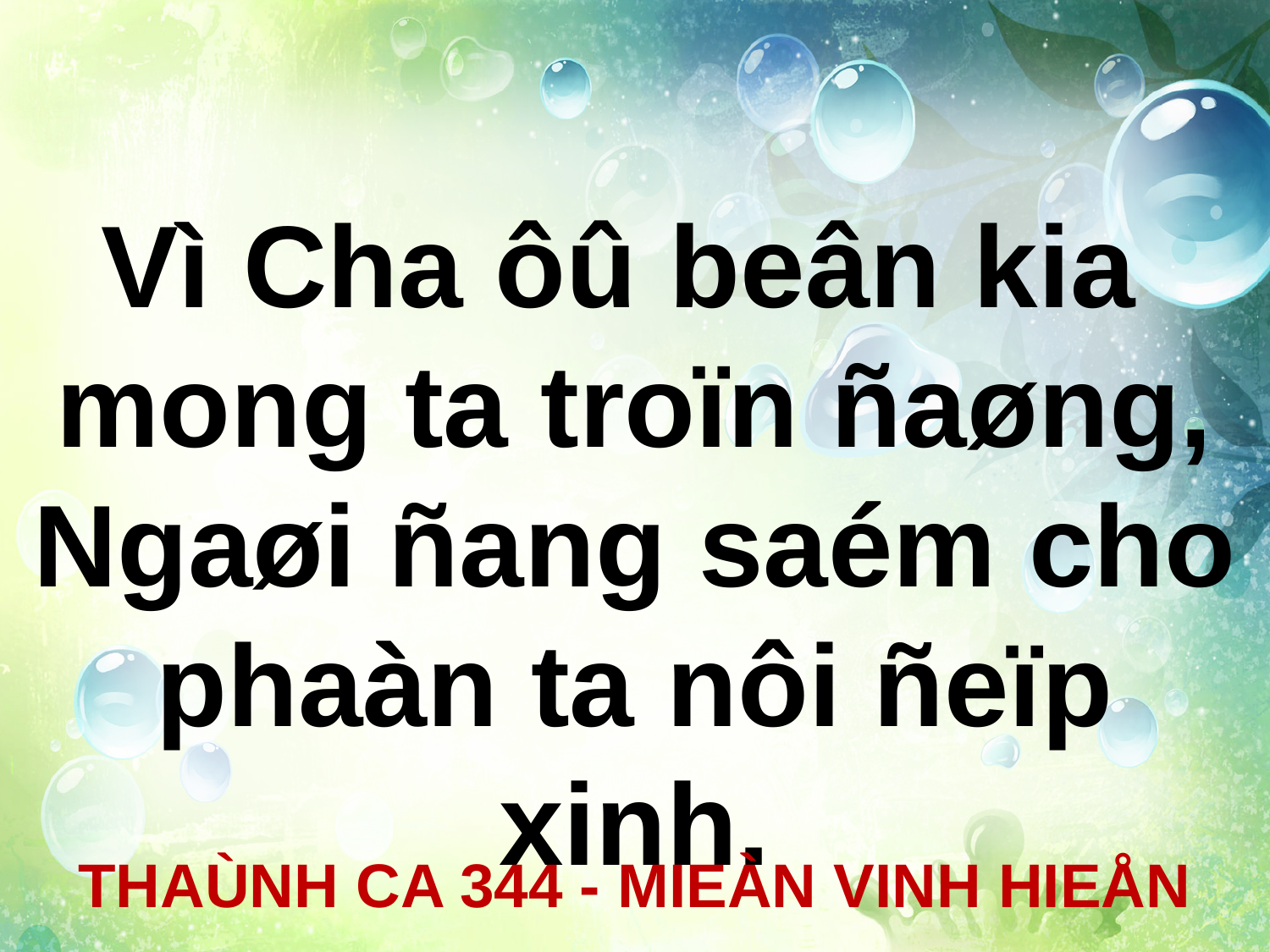

Vì Cha ôû beân kia
mong ta troïn ñaøng, Ngaøi ñang saém cho phaàn ta nôi ñeïp xinh.
THAÙNH CA 344 - MIEÀN VINH HIEÅN